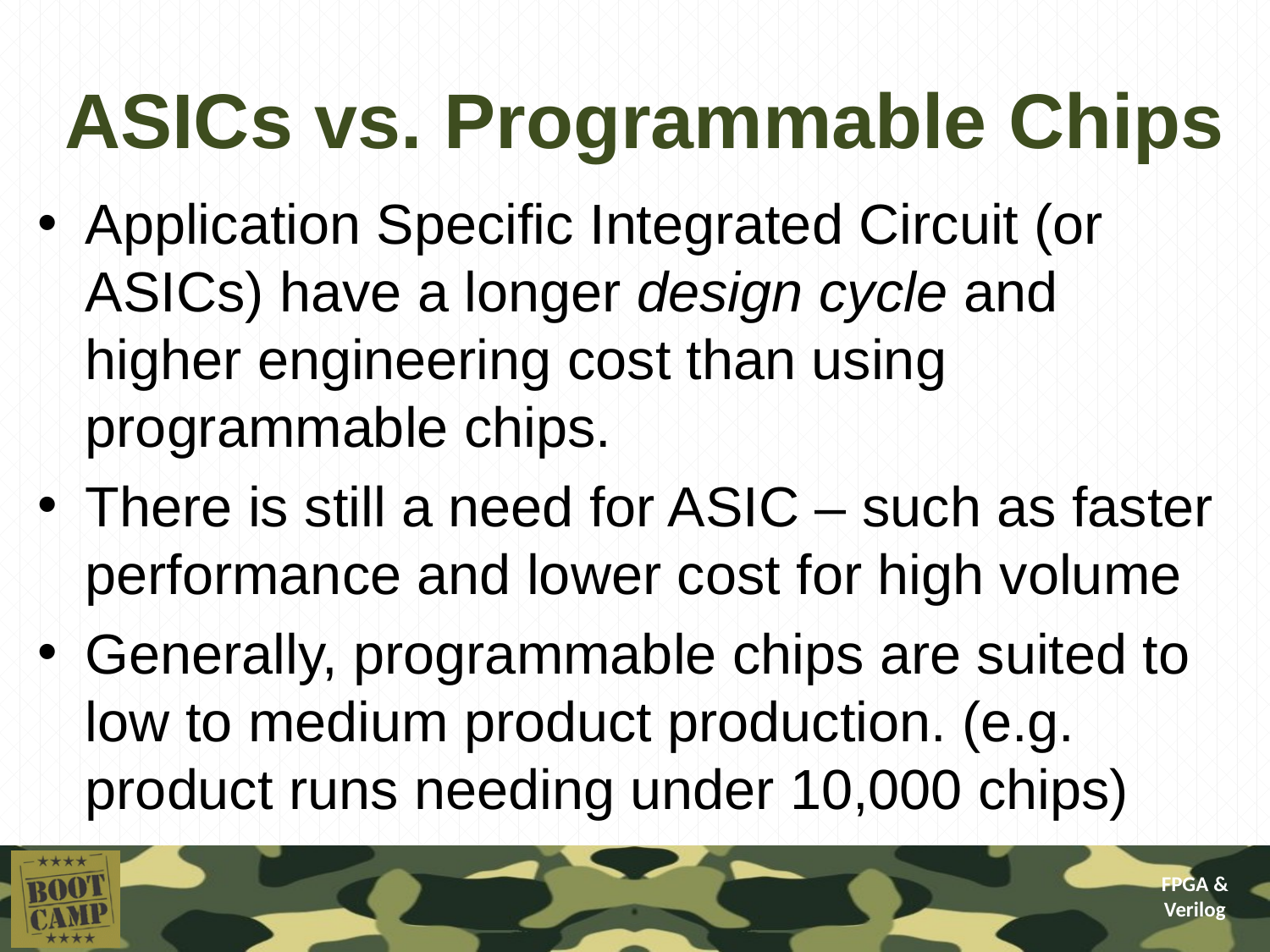

# ASICs vs. Programmable Chips
Application Specific Integrated Circuit (or ASICs) have a longer design cycle and higher engineering cost than using programmable chips.
There is still a need for ASIC – such as faster performance and lower cost for high volume
Generally, programmable chips are suited to low to medium product production. (e.g. product runs needing under 10,000 chips)